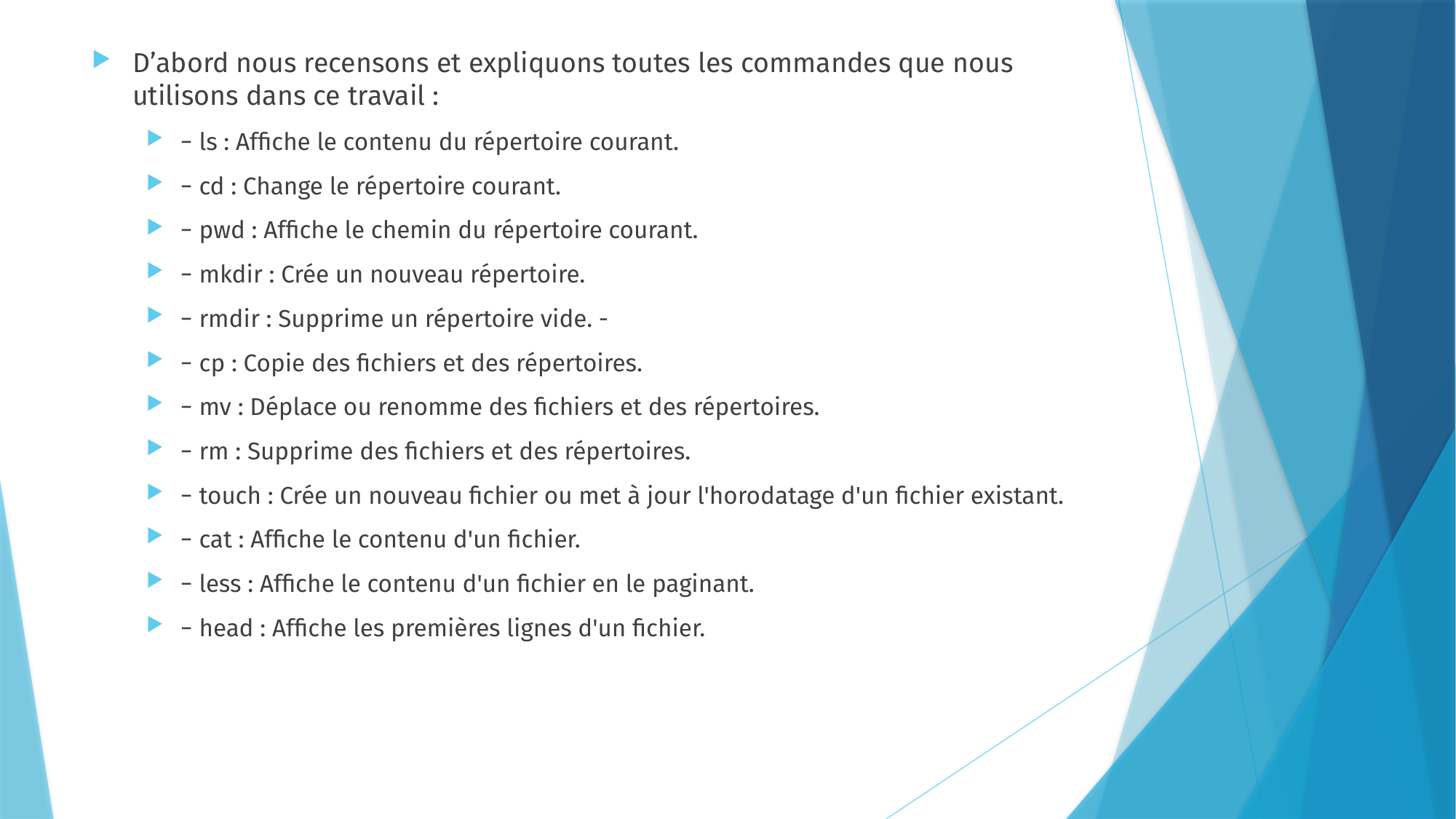

D’abord nous recensons et expliquons toutes les commandes que nous utilisons dans ce travail :
− ls : Affiche le contenu du répertoire courant.
− cd : Change le répertoire courant.
− pwd : Affiche le chemin du répertoire courant.
− mkdir : Crée un nouveau répertoire.
− rmdir : Supprime un répertoire vide. -
− cp : Copie des fichiers et des répertoires.
− mv : Déplace ou renomme des fichiers et des répertoires.
− rm : Supprime des fichiers et des répertoires.
− touch : Crée un nouveau fichier ou met à jour l'horodatage d'un fichier existant.
− cat : Affiche le contenu d'un fichier.
− less : Affiche le contenu d'un fichier en le paginant.
− head : Affiche les premières lignes d'un fichier.